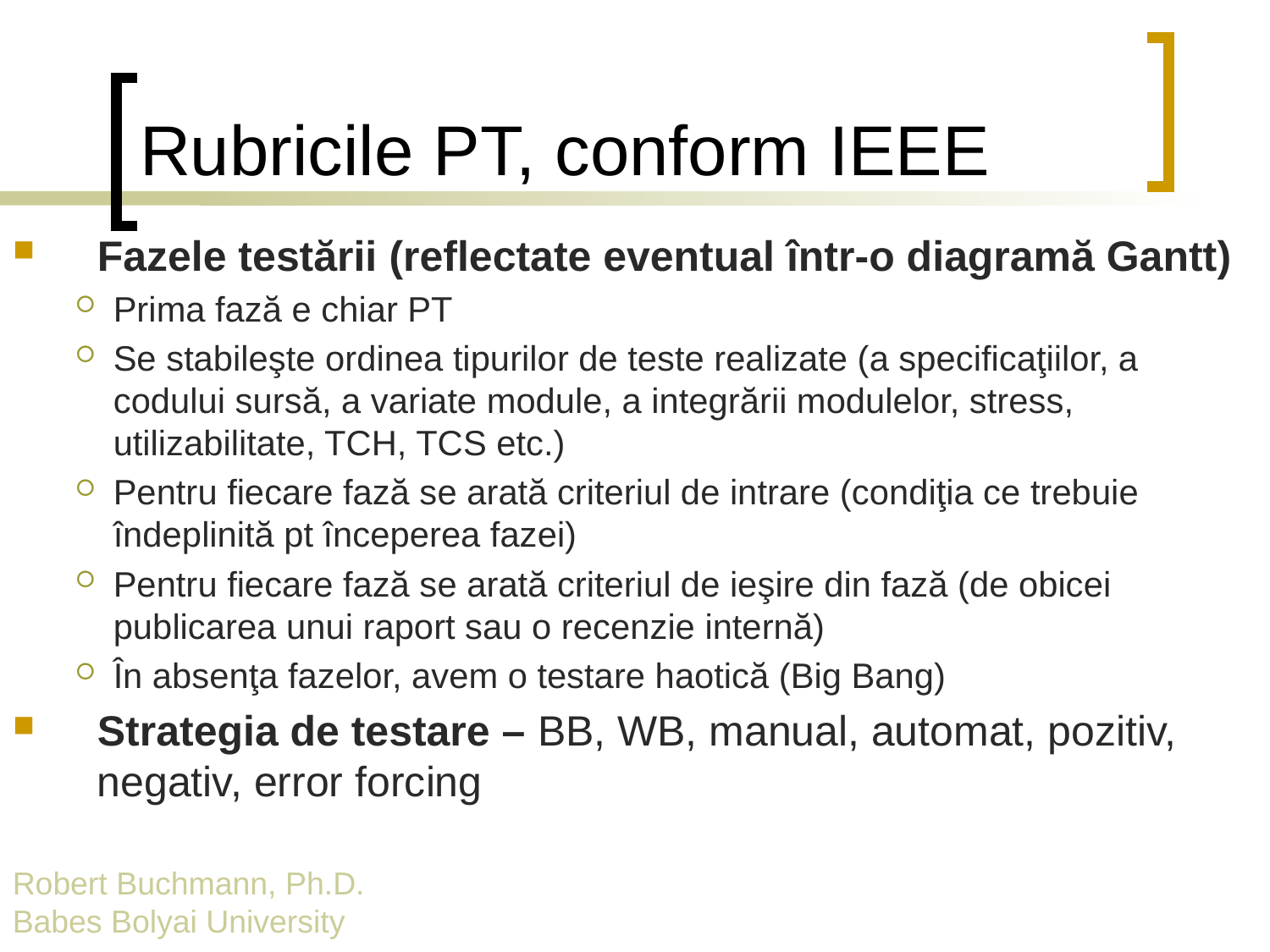

# Rubricile PT, conform IEEE
Fazele testării (reflectate eventual într-o diagramă Gantt)
Prima fază e chiar PT
Se stabileşte ordinea tipurilor de teste realizate (a specificaţiilor, a codului sursă, a variate module, a integrării modulelor, stress, utilizabilitate, TCH, TCS etc.)
Pentru fiecare fază se arată criteriul de intrare (condiţia ce trebuie îndeplinită pt începerea fazei)
Pentru fiecare fază se arată criteriul de ieşire din fază (de obicei publicarea unui raport sau o recenzie internă)
În absenţa fazelor, avem o testare haotică (Big Bang)
Strategia de testare – BB, WB, manual, automat, pozitiv, negativ, error forcing